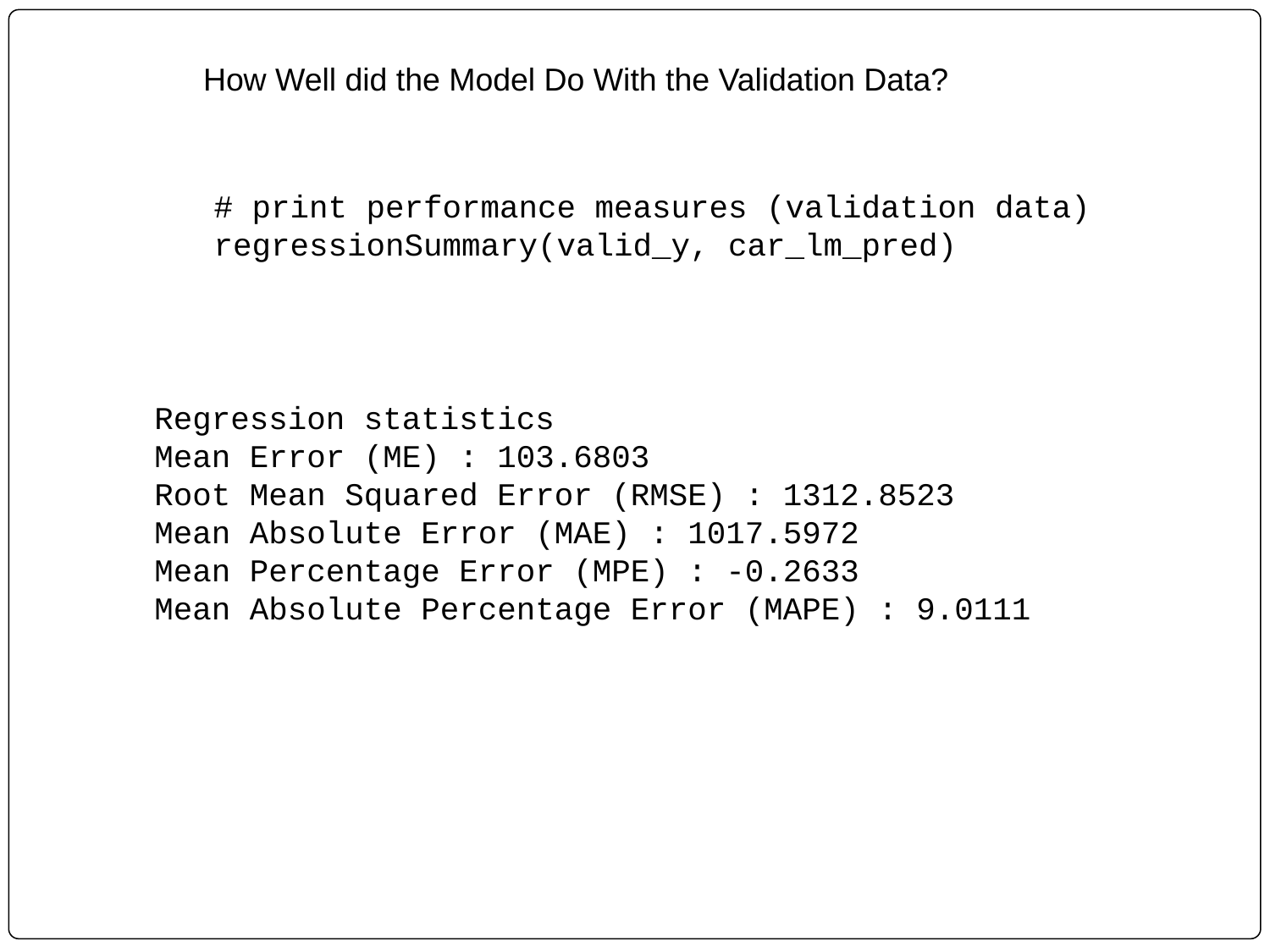

How Well did the Model Do With the Validation Data?
# print performance measures (validation data)
regressionSummary(valid_y, car_lm_pred)

Regression statistics
Mean Error (ME) : 103.6803
Root Mean Squared Error (RMSE) : 1312.8523
Mean Absolute Error (MAE) : 1017.5972
Mean Percentage Error (MPE) : -0.2633
Mean Absolute Percentage Error (MAPE) : 9.0111